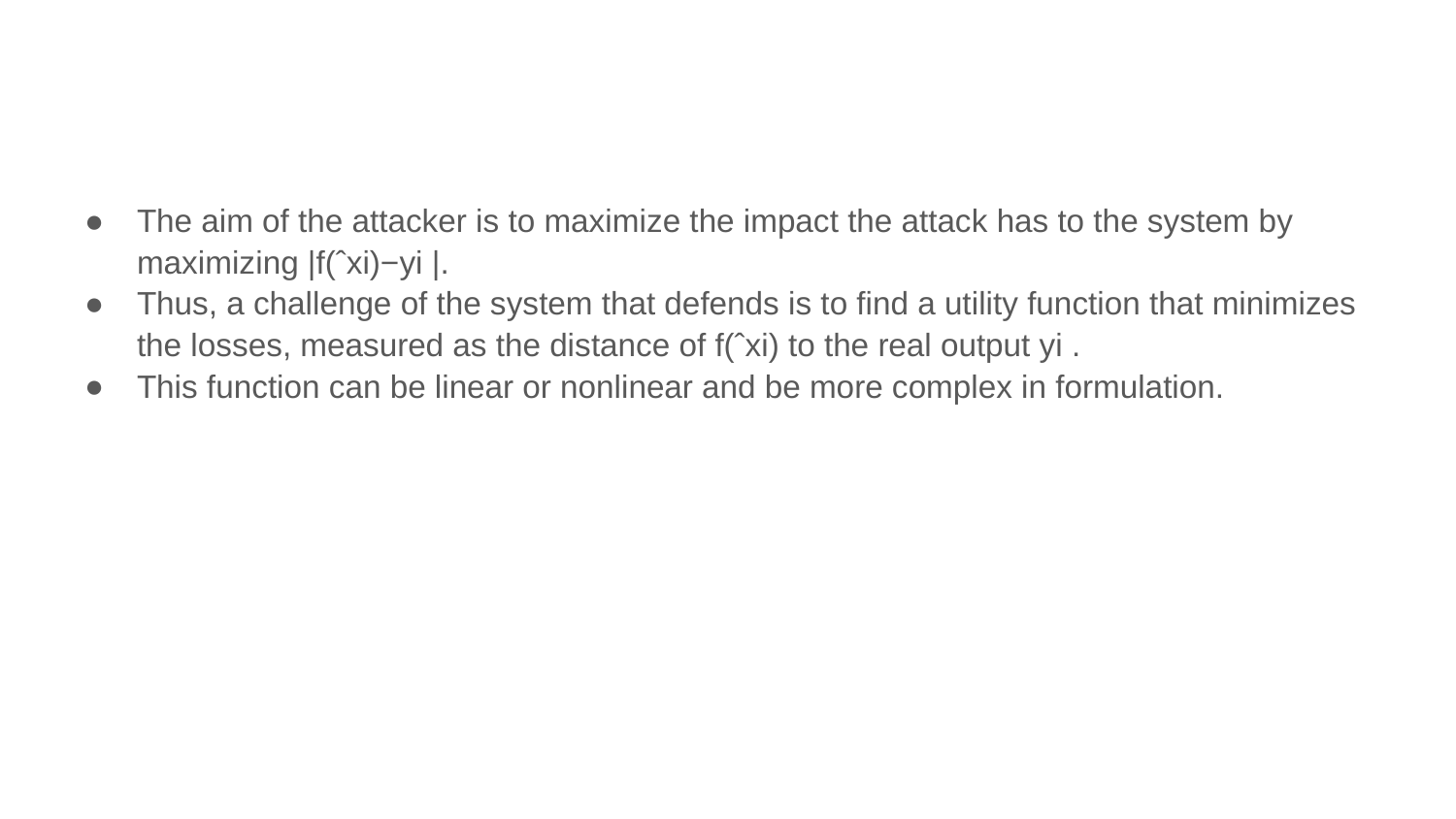

#
The aim of the attacker is to maximize the impact the attack has to the system by maximizing |f(ˆxi)−yi |.
Thus, a challenge of the system that defends is to find a utility function that minimizes the losses, measured as the distance of f(ˆxi) to the real output yi .
This function can be linear or nonlinear and be more complex in formulation.